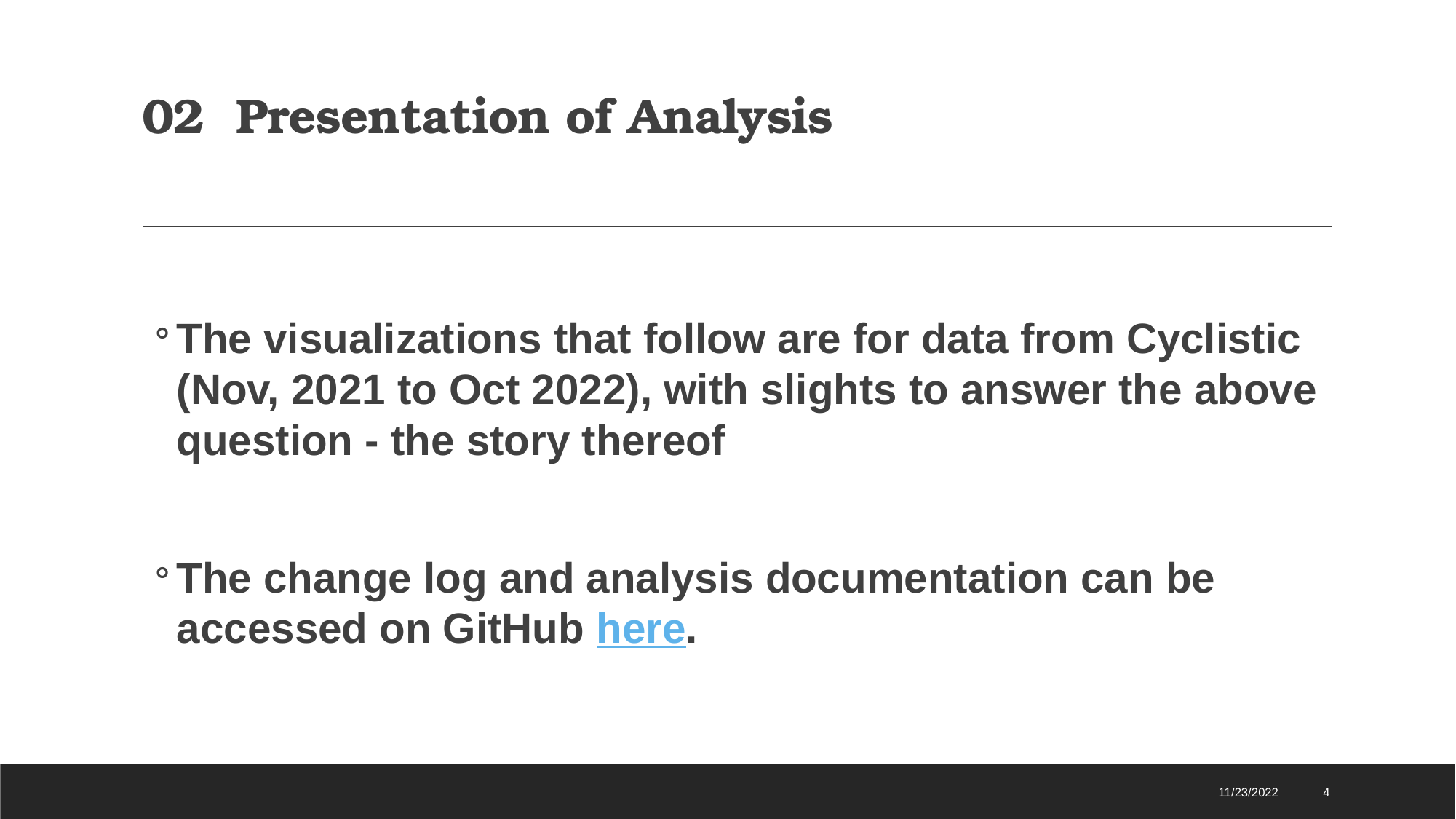

# 02  Presentation of Analysis

The visualizations that follow are for data from Cyclistic (Nov, 2021 to Oct 2022), with slights to answer the above question - the story thereof

The change log and analysis documentation can be accessed on GitHub here.
11/23/2022
4